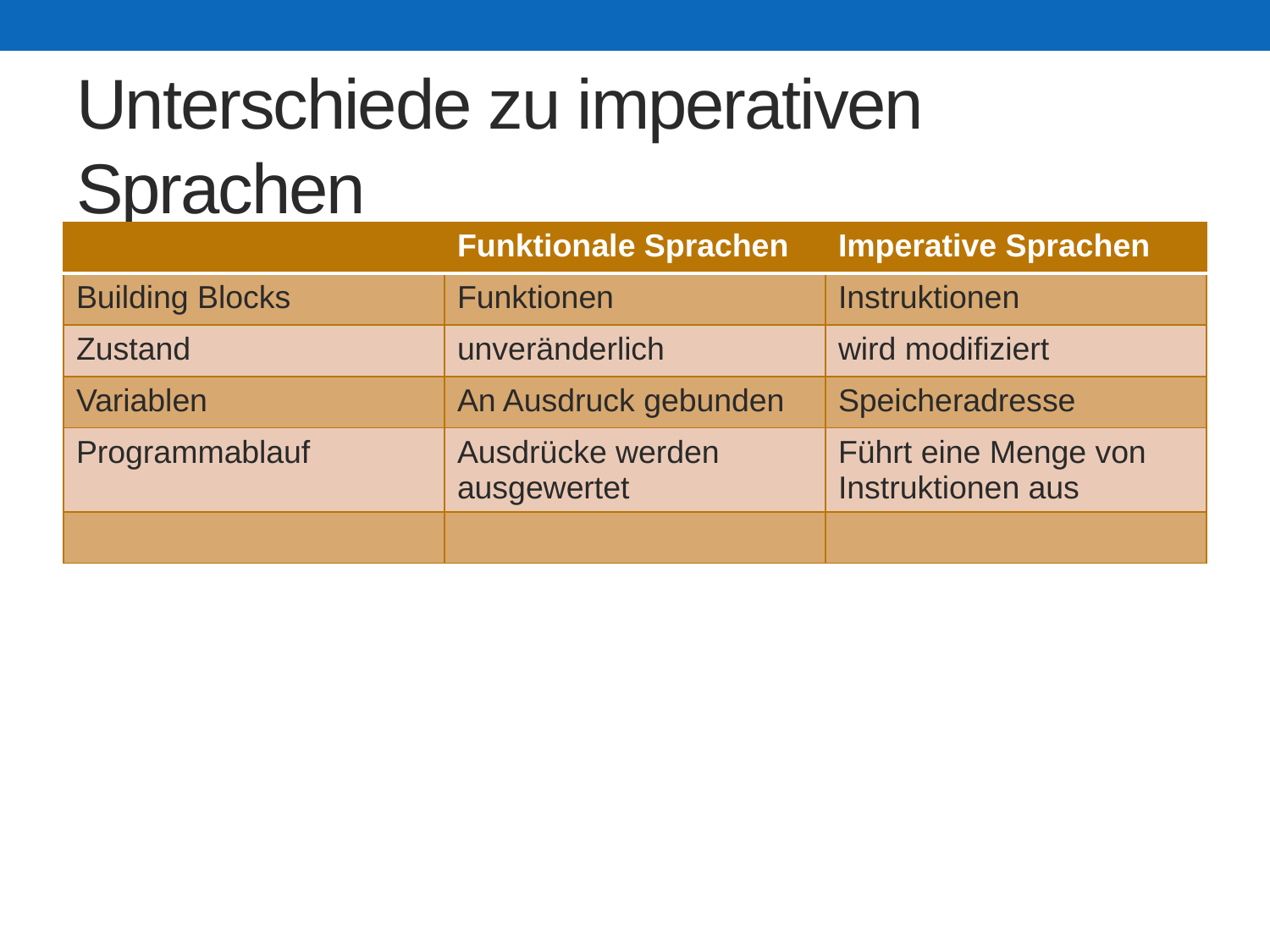

# Unterschiede zu imperativen Sprachen
|  | Funktionale Sprachen | Imperative Sprachen |
| --- | --- | --- |
| Building Blocks | Funktionen | Instruktionen |
| Zustand | unveränderlich | wird modifiziert |
| Variablen | An Ausdruck gebunden | Speicheradresse |
| Programmablauf | Ausdrücke werden ausgewertet | Führt eine Menge von Instruktionen aus |
|  |  |  |